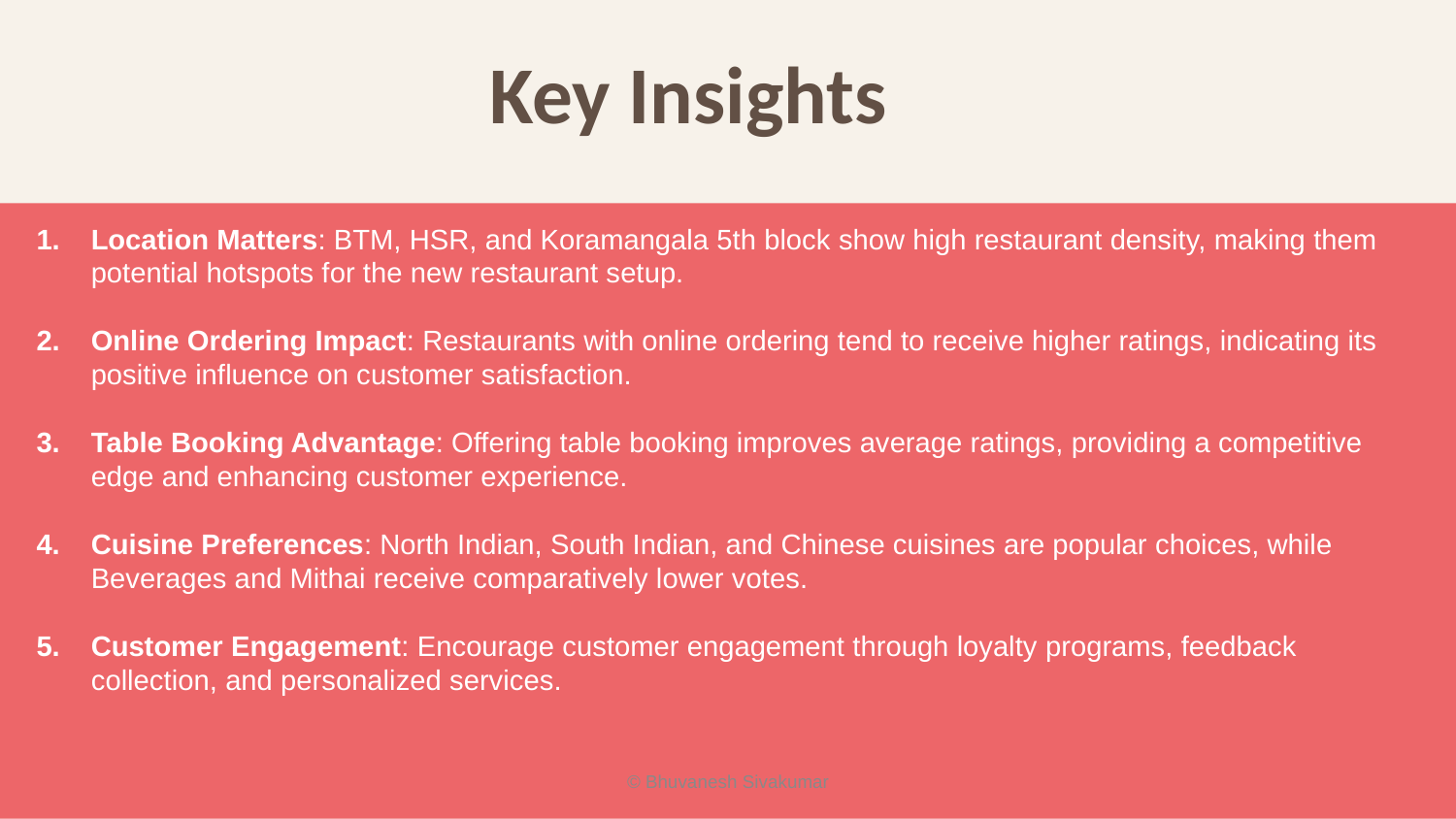

Key Insights

Location Matters: BTM, HSR, and Koramangala 5th block show high restaurant density, making them potential hotspots for the new restaurant setup.

Online Ordering Impact: Restaurants with online ordering tend to receive higher ratings, indicating its positive influence on customer satisfaction.

Table Booking Advantage: Offering table booking improves average ratings, providing a competitive edge and enhancing customer experience.

Cuisine Preferences: North Indian, South Indian, and Chinese cuisines are popular choices, while Beverages and Mithai receive comparatively lower votes.

Customer Engagement: Encourage customer engagement through loyalty programs, feedback collection, and personalized services.

© Bhuvanesh Sivakumar